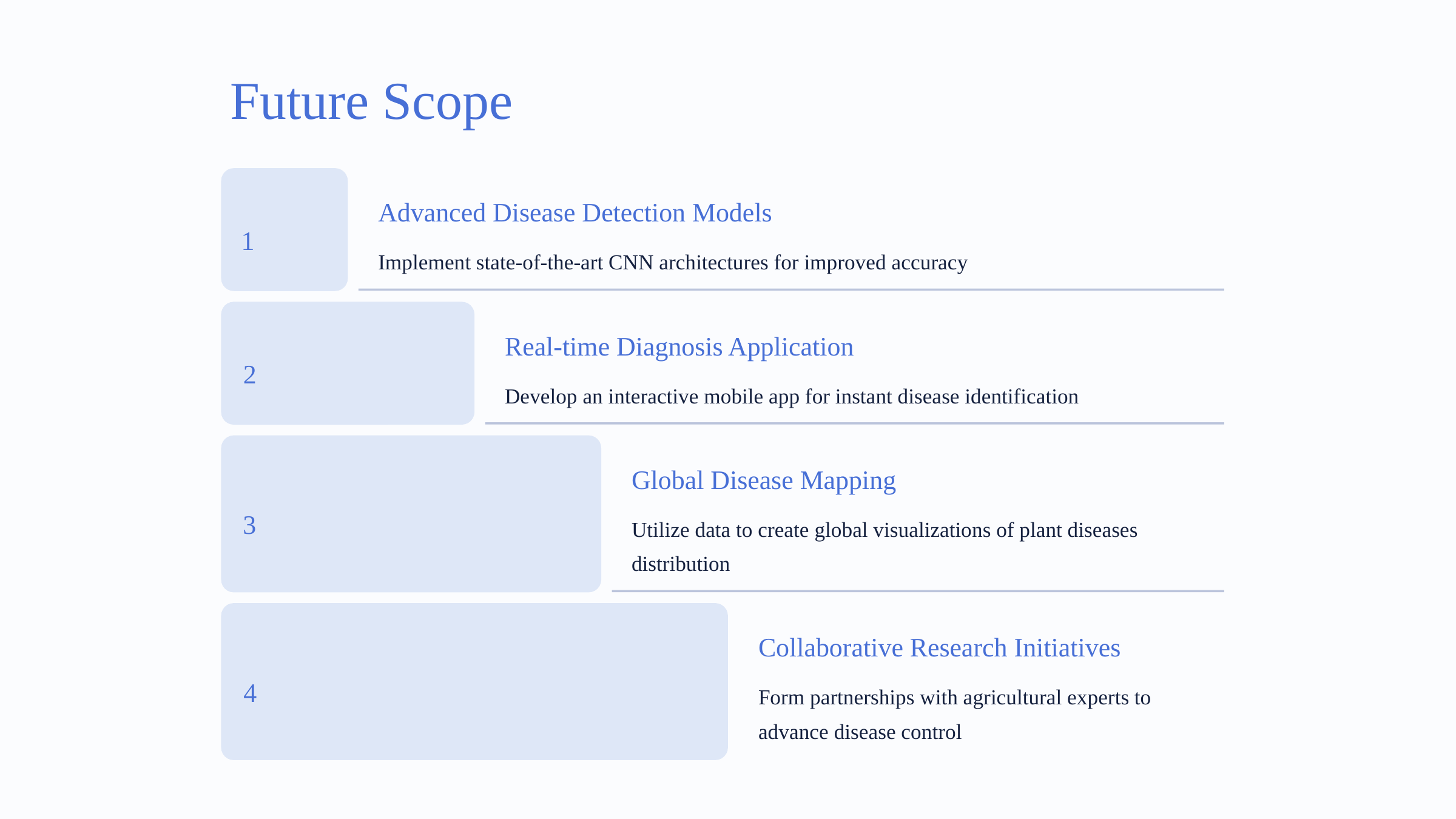

Future Scope

Advanced Disease Detection Models
1
Implement state-of-the-art CNN architectures for improved accuracy

Real-time Diagnosis Application
2
Develop an interactive mobile app for instant disease identification

Global Disease Mapping
3
Utilize data to create global visualizations of plant diseases distribution

Collaborative Research Initiatives
4
Form partnerships with agricultural experts to advance disease control